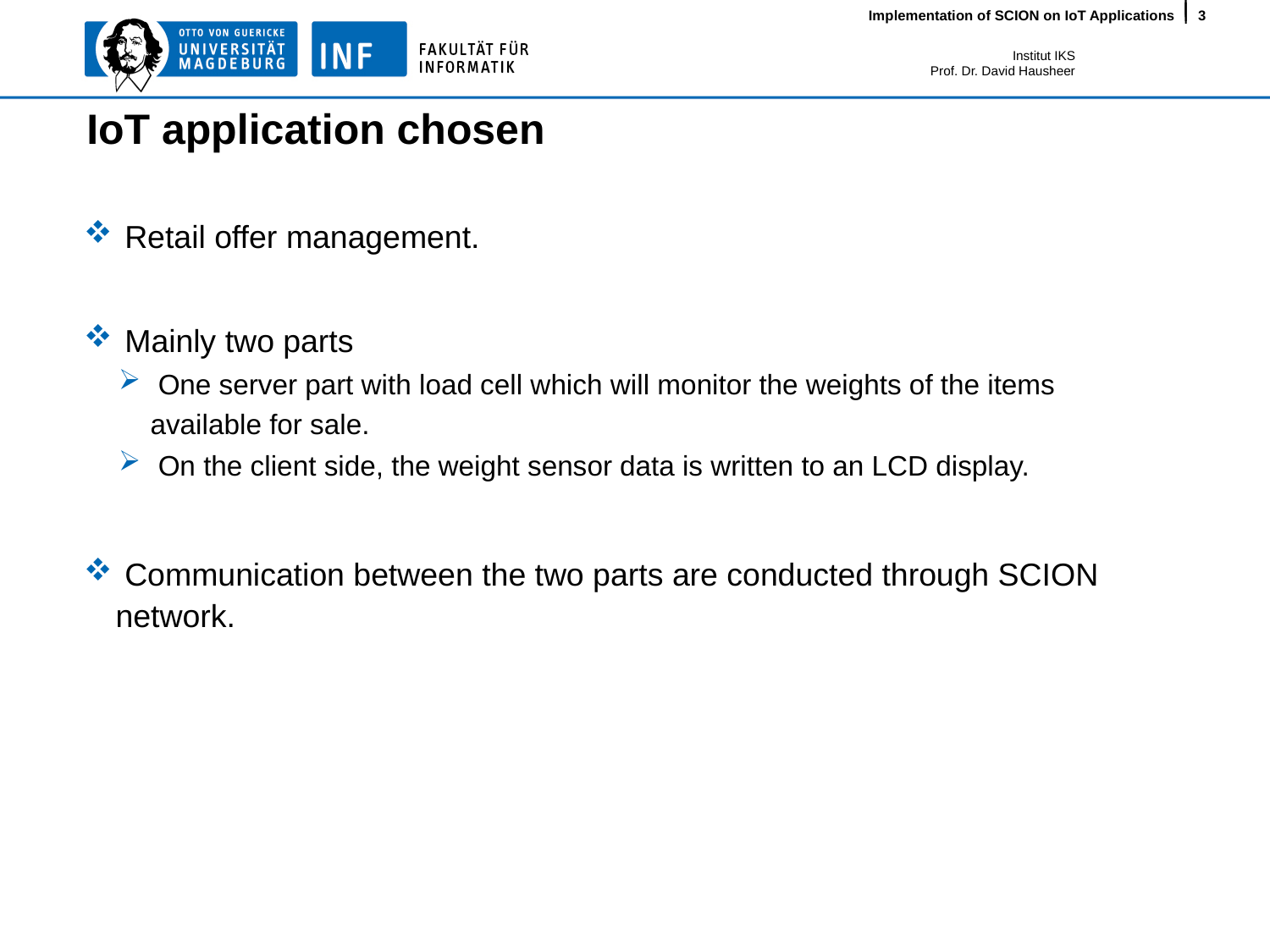

Implementation of SCION on IoT Applications
3
# IoT application chosen

 Retail offer management.

 Mainly two parts
 One server part with load cell which will monitor the weights of the items available for sale.
 On the client side, the weight sensor data is written to an LCD display.

 Communication between the two parts are conducted through SCION network.